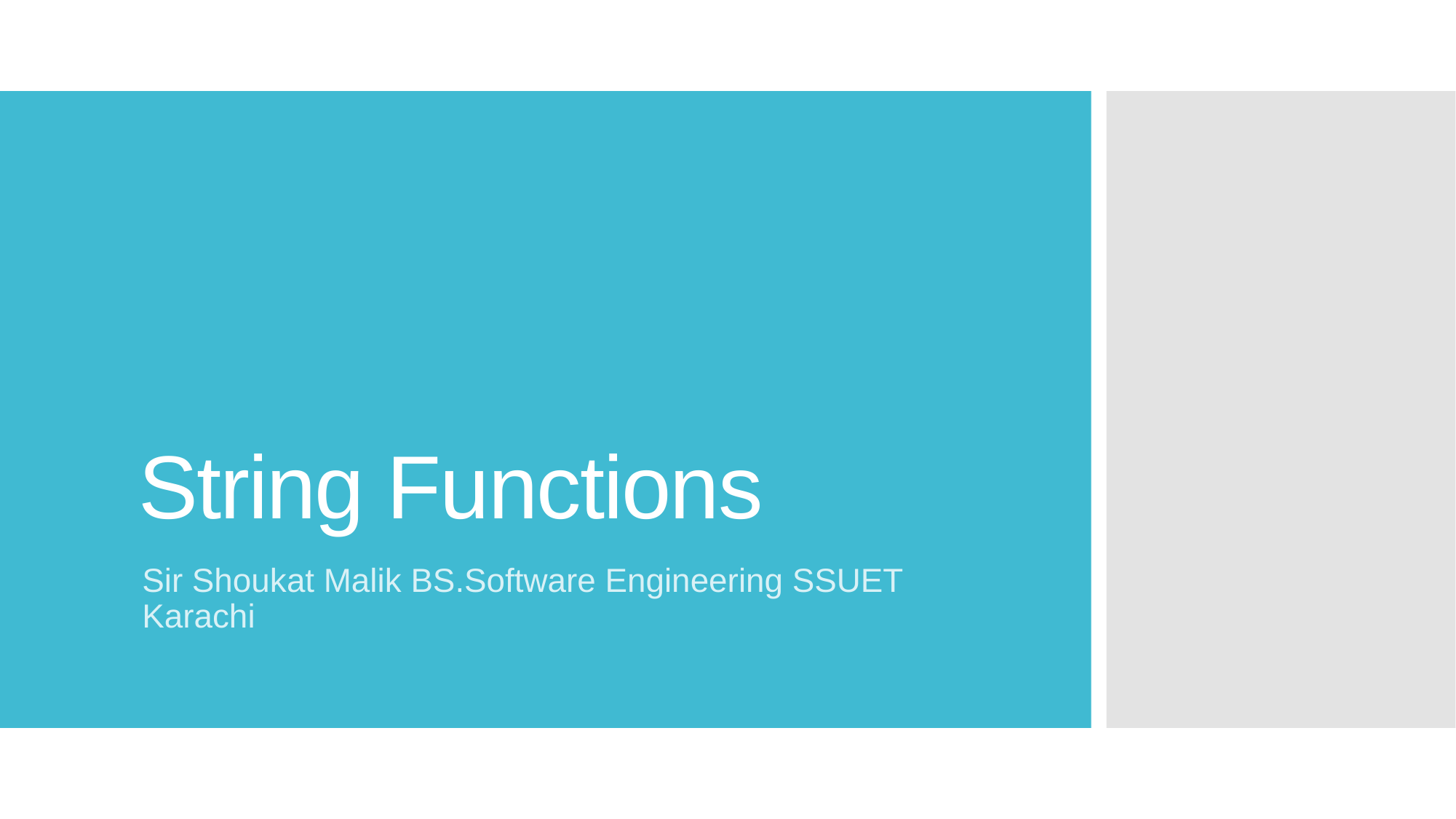

# String Functions
Sir Shoukat Malik BS.Software Engineering SSUET Karachi